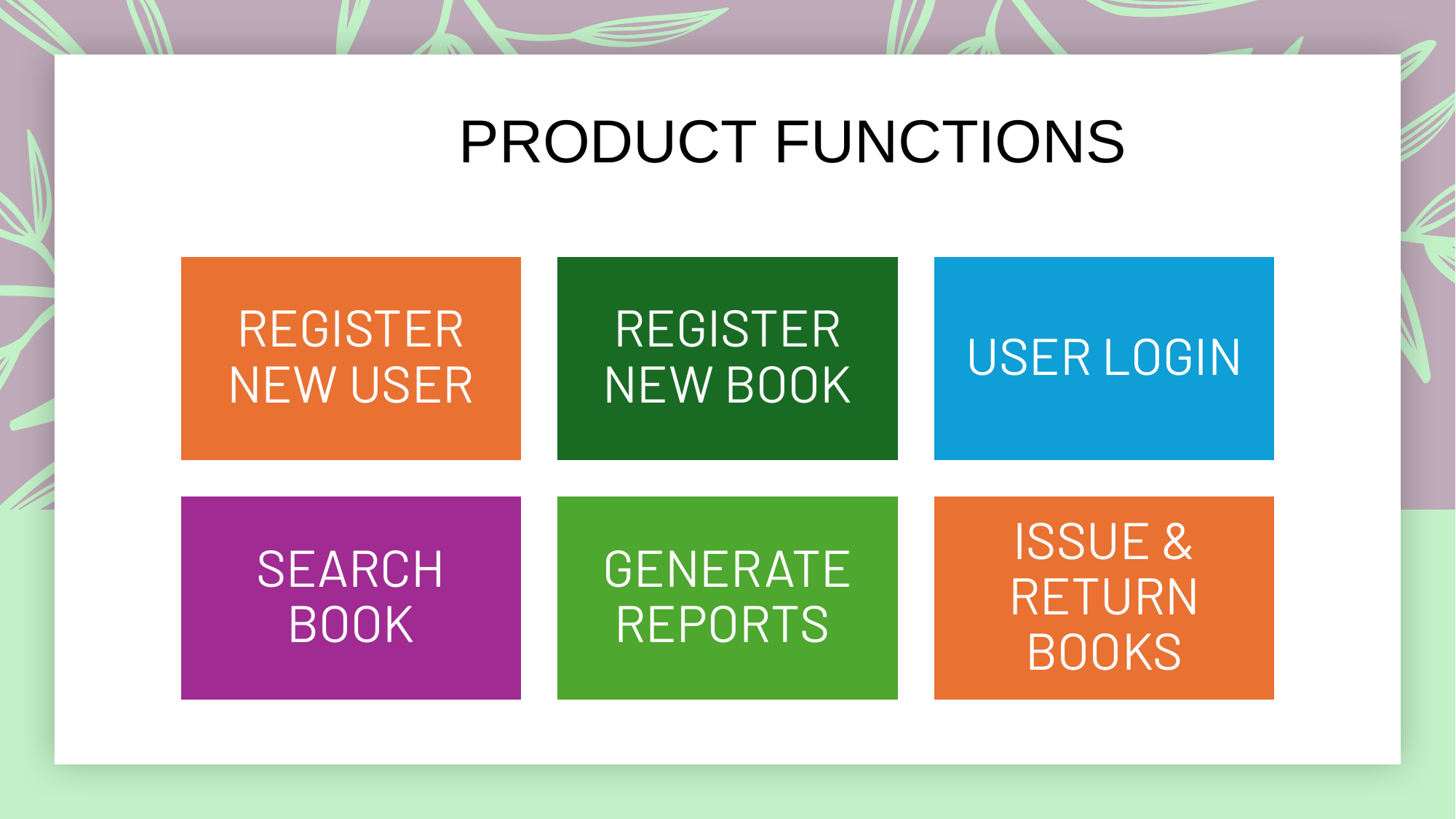

# PRODUCT FUNCTIONS
REGISTER NEW USER
REGISTER NEW BOOK
USER LOGIN
SEARCH BOOK
GENERATE REPORTS
ISSUE & RETURN BOOKS